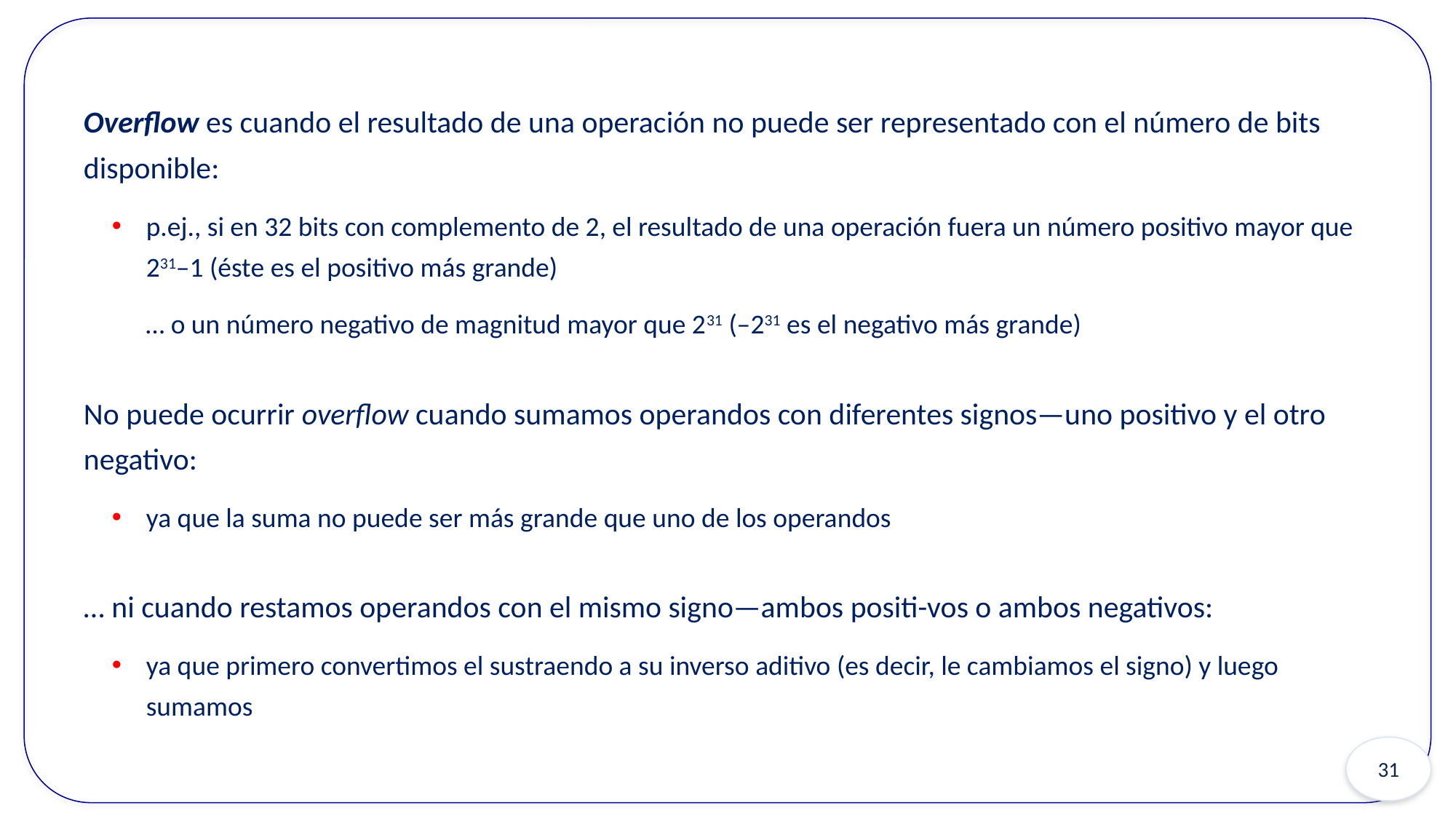

Overflow es cuando el resultado de una operación no puede ser representado con el número de bits disponible:
p.ej., si en 32 bits con complemento de 2, el resultado de una operación fuera un número positivo mayor que 231–1 (éste es el positivo más grande)
… o un número negativo de magnitud mayor que 231 (–231 es el negativo más grande)
No puede ocurrir overflow cuando sumamos operandos con diferentes signos—uno positivo y el otro negativo:
ya que la suma no puede ser más grande que uno de los operandos
… ni cuando restamos operandos con el mismo signo—ambos positi-vos o ambos negativos:
ya que primero convertimos el sustraendo a su inverso aditivo (es decir, le cambiamos el signo) y luego sumamos